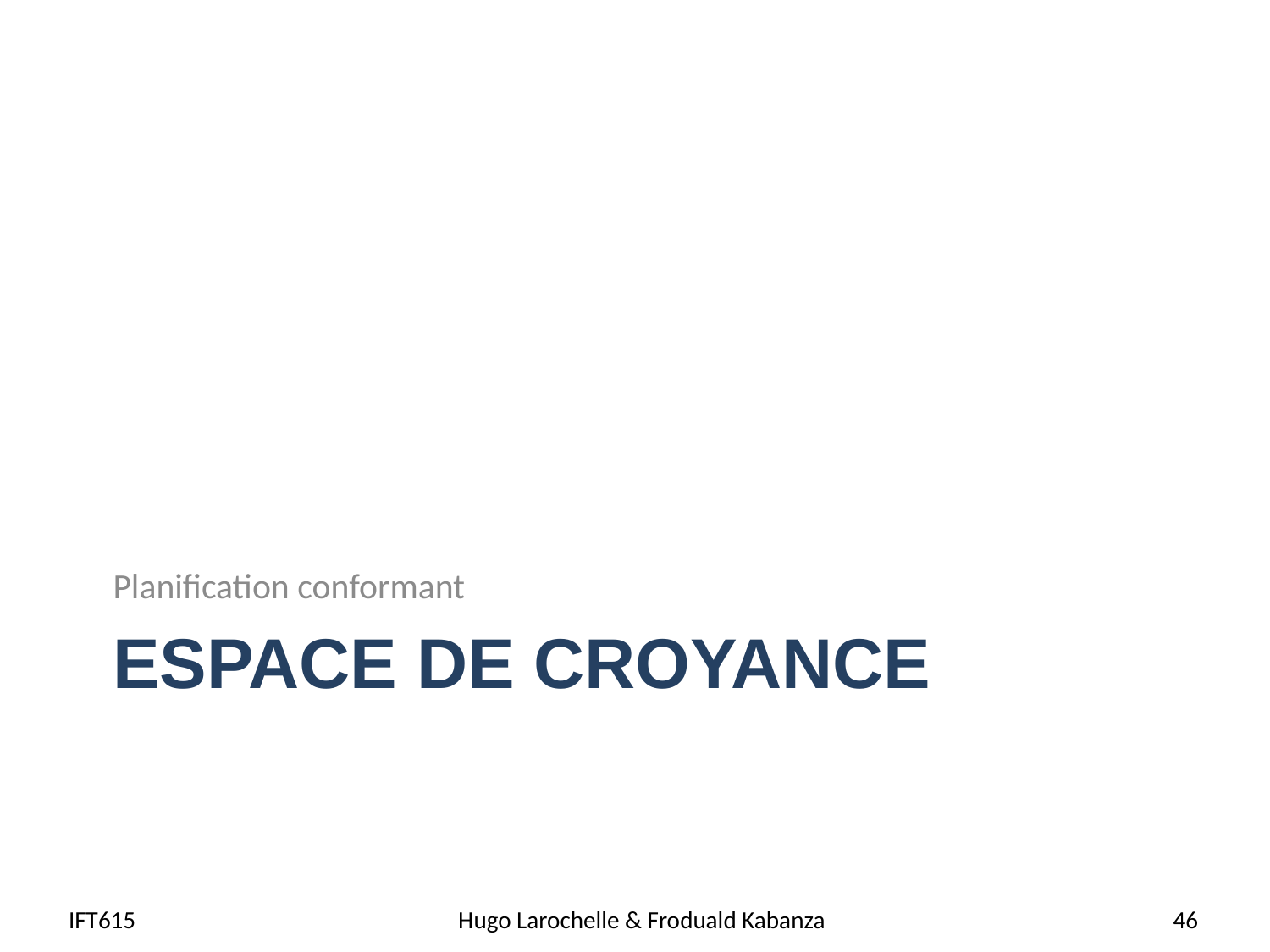

Planification conformant
# espace de croyance
IFT615
Hugo Larochelle & Froduald Kabanza
46